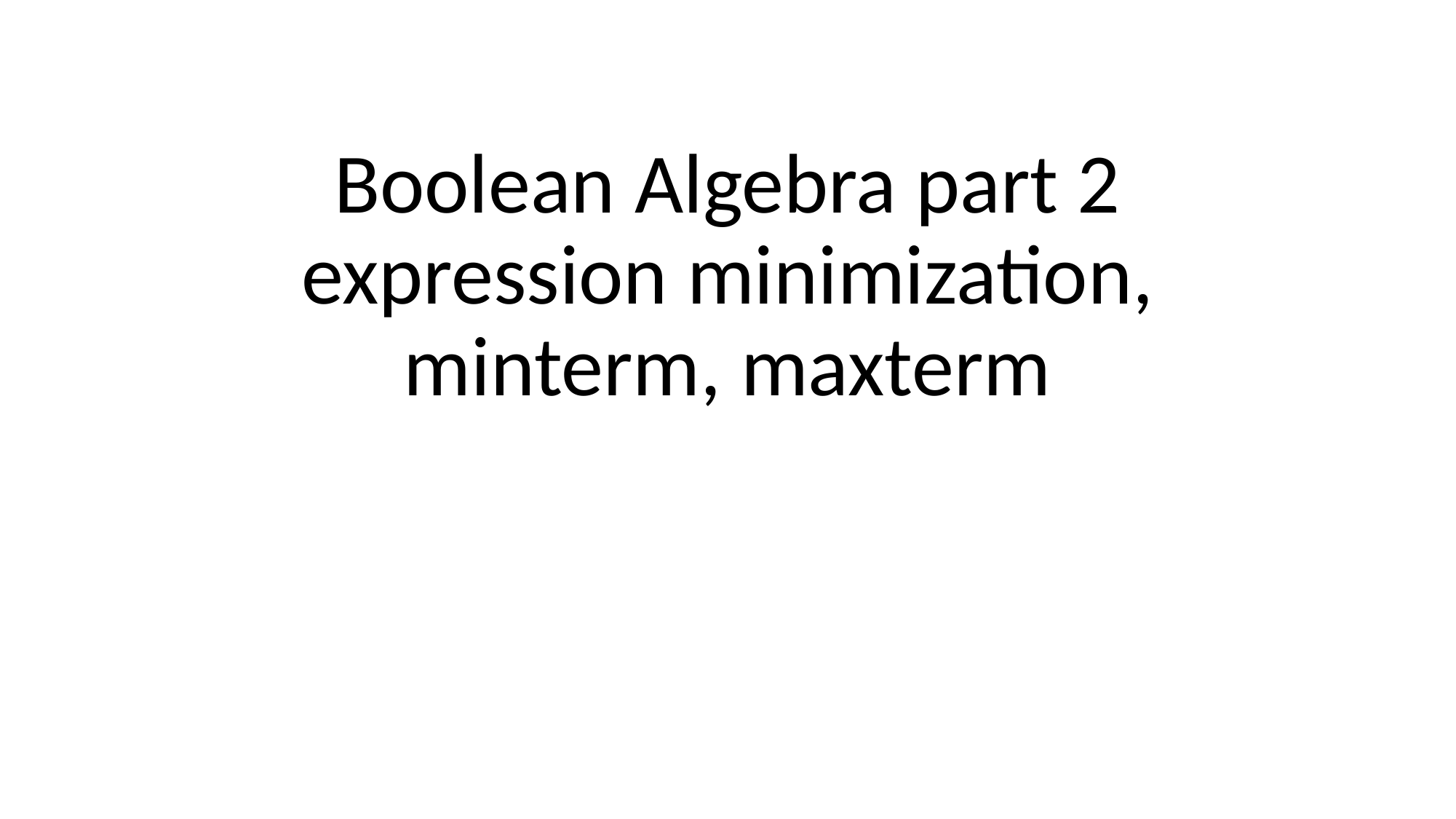

# Boolean Algebra part 2 expression minimization, minterm, maxterm